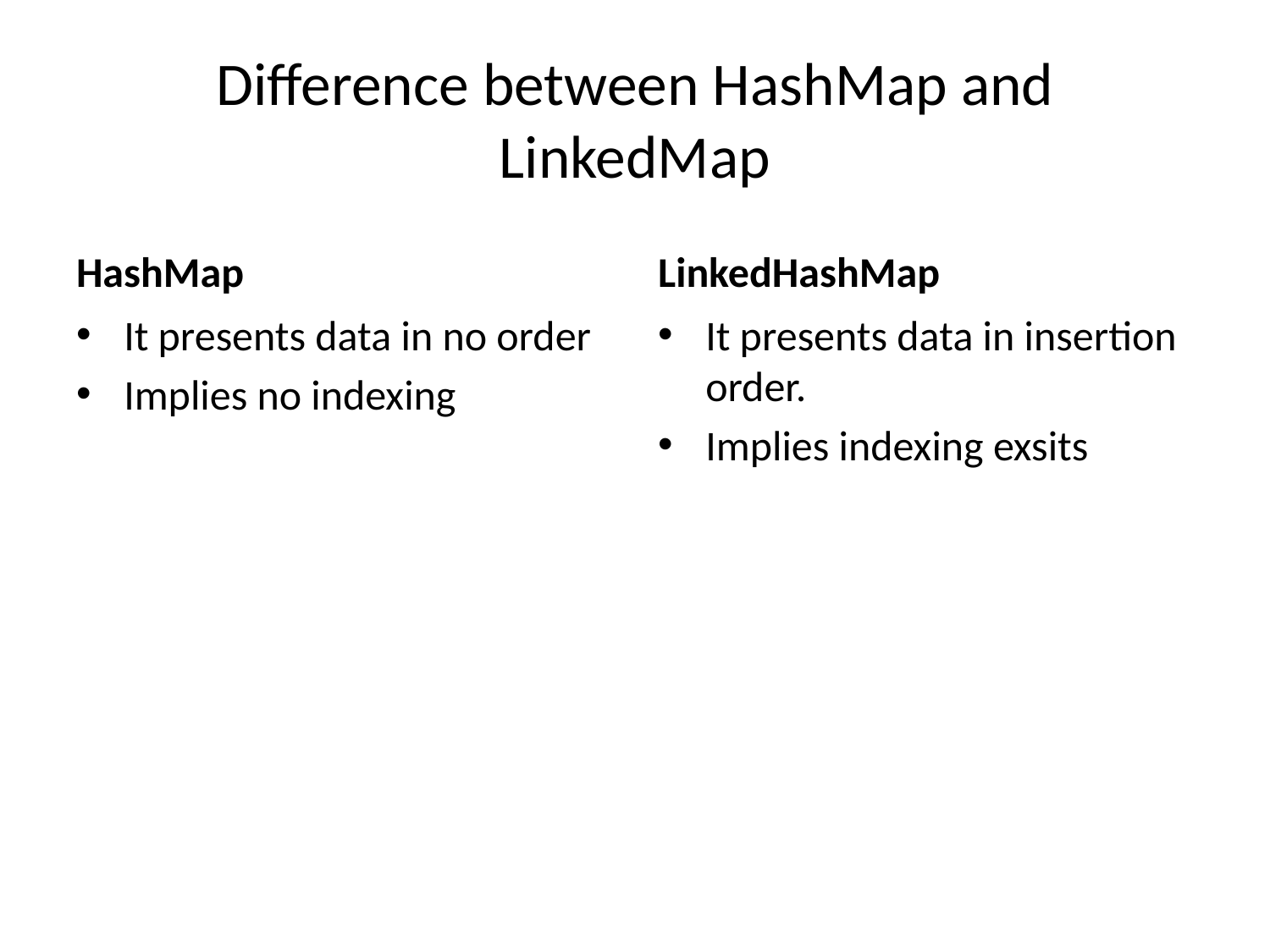

# Difference between HashMap and LinkedMap
HashMap
LinkedHashMap
It presents data in no order
Implies no indexing

It presents data in insertion order.
Implies indexing exsits